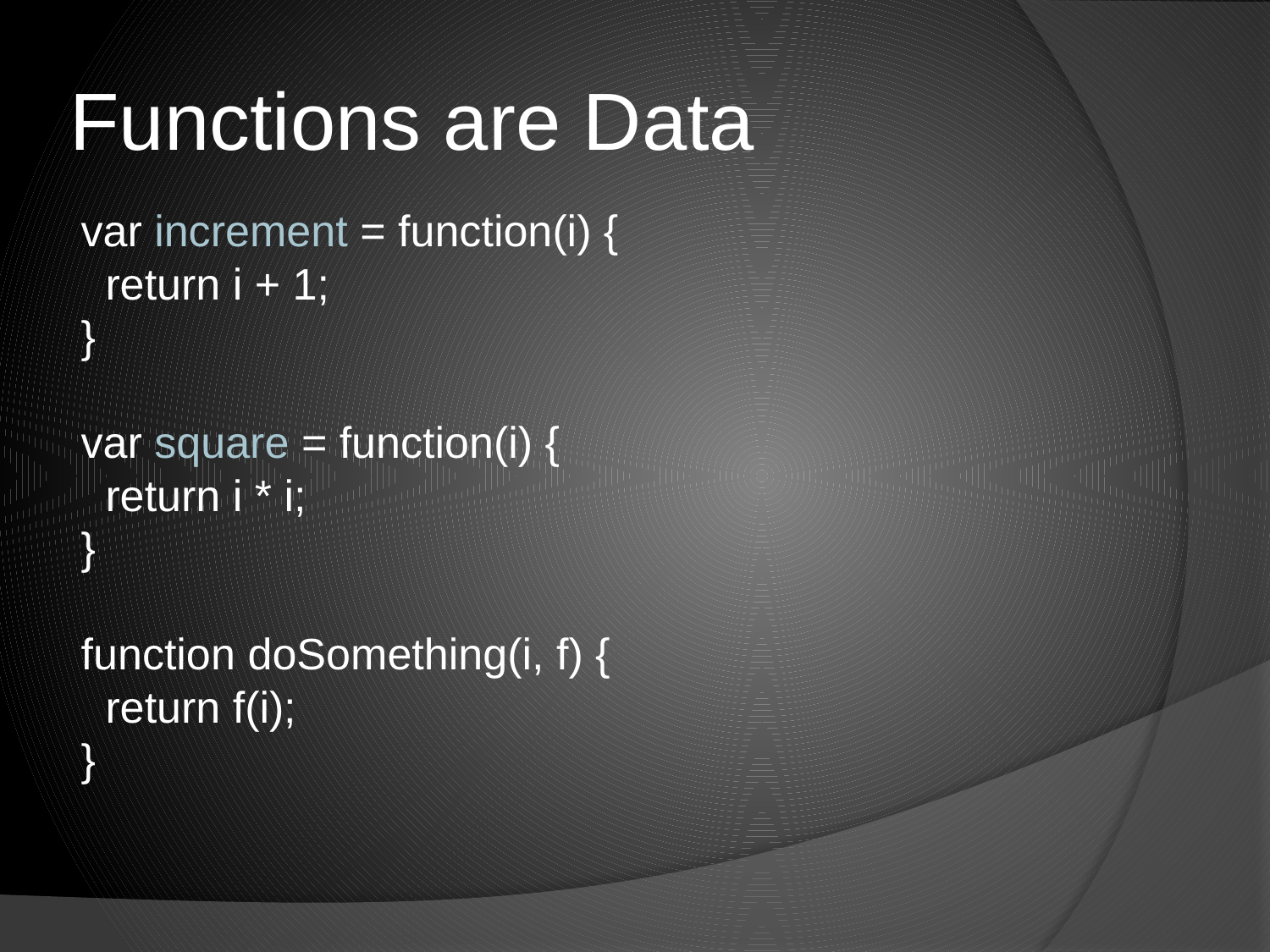

# Functions are Data
var increment = function(i) {
  return i + 1;
}

var square = function(i) {
  return i * i;
}

function doSomething(i, f) {
  return f(i);
}